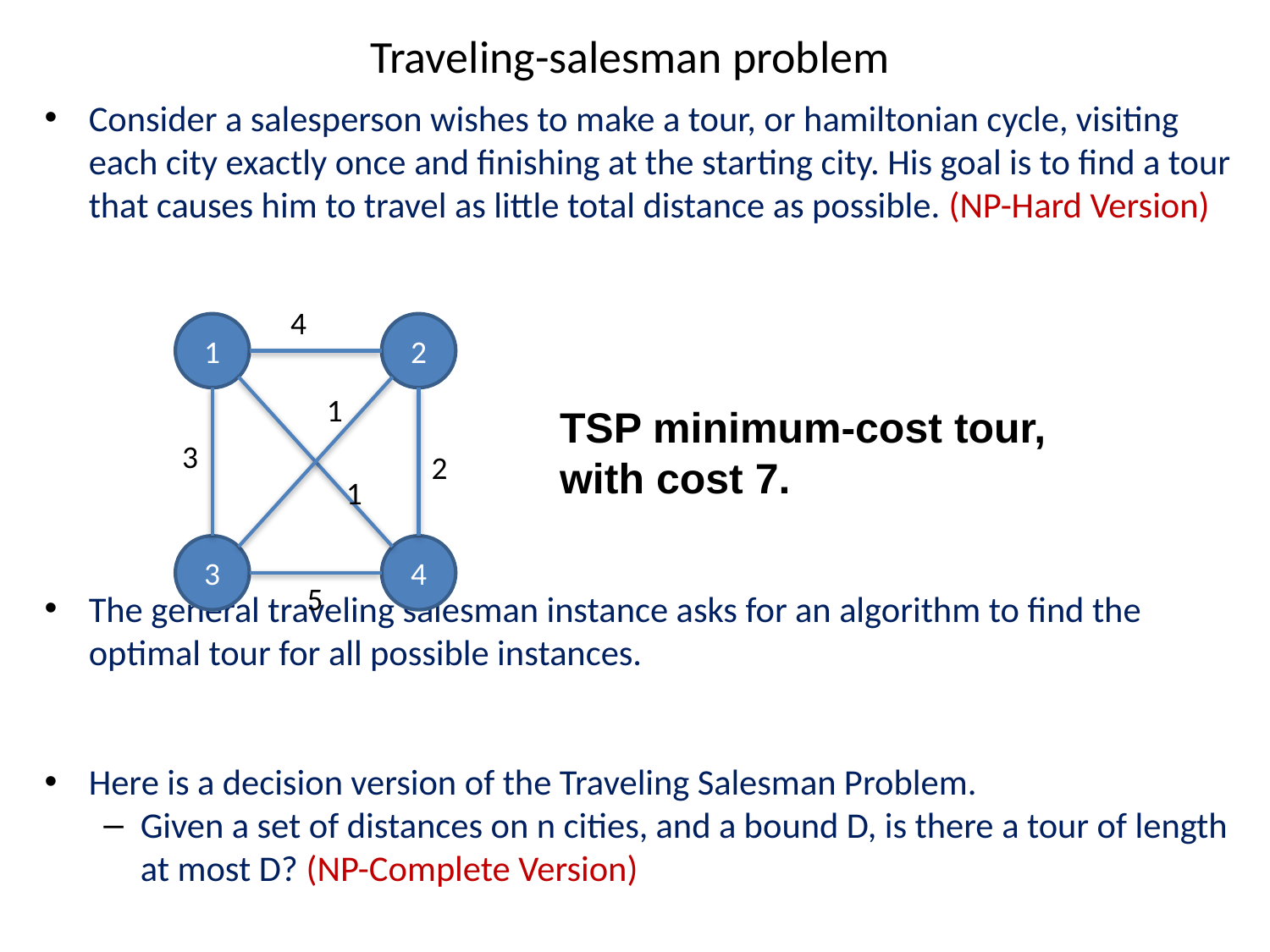

# Traveling-salesman problem
Consider a salesperson wishes to make a tour, or hamiltonian cycle, visiting each city exactly once and finishing at the starting city. His goal is to find a tour that causes him to travel as little total distance as possible. (NP-Hard Version)

The general traveling salesman instance asks for an algorithm to find the optimal tour for all possible instances.

Here is a decision version of the Traveling Salesman Problem.
Given a set of distances on n cities, and a bound D, is there a tour of length at most D? (NP-Complete Version)

4
1
2
1
TSP minimum-cost tour, with cost 7.
3
2
1
3
4
5